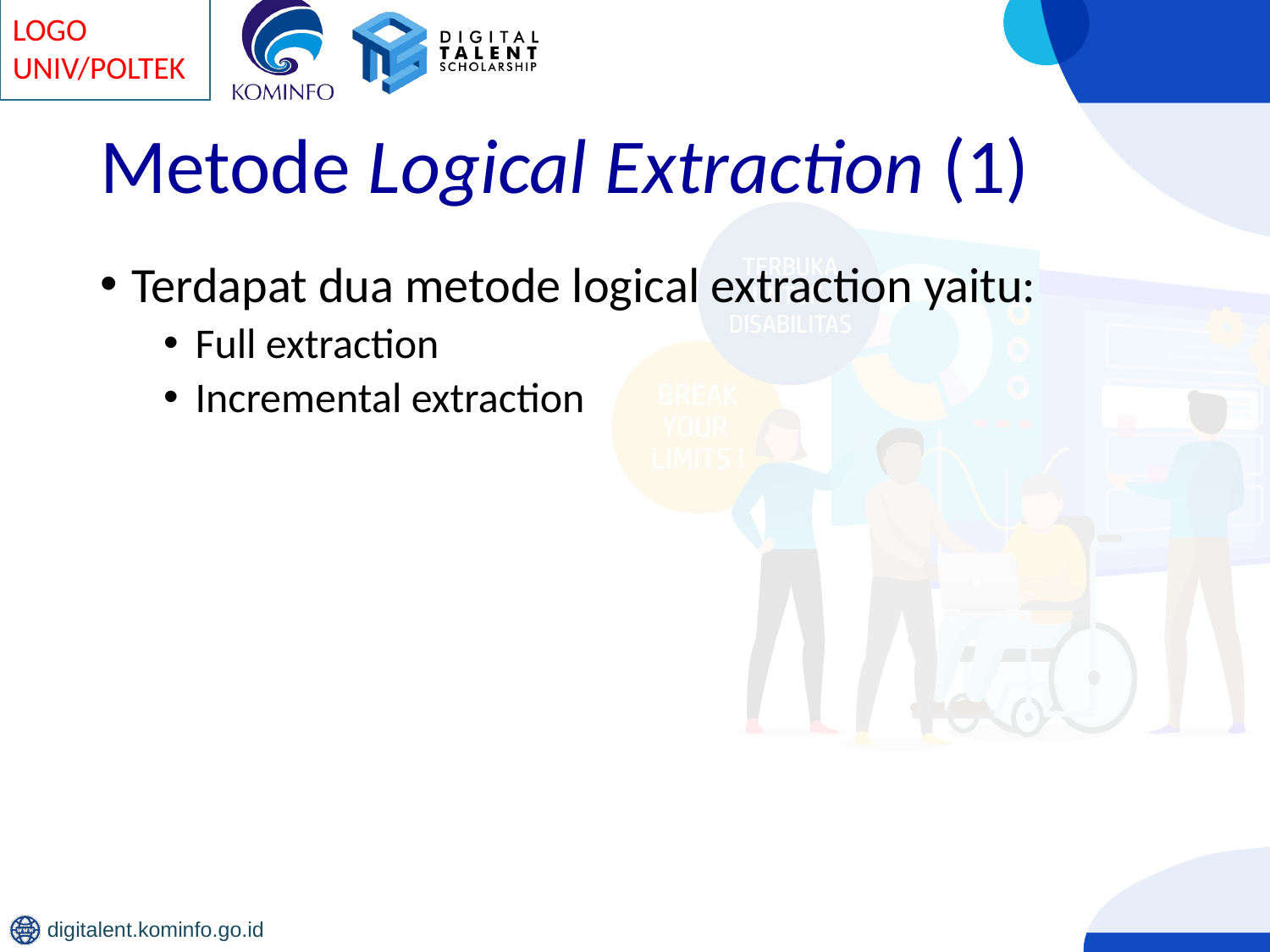

# Metode Logical Extraction (1)
Terdapat dua metode logical extraction yaitu:
Full extraction
Incremental extraction